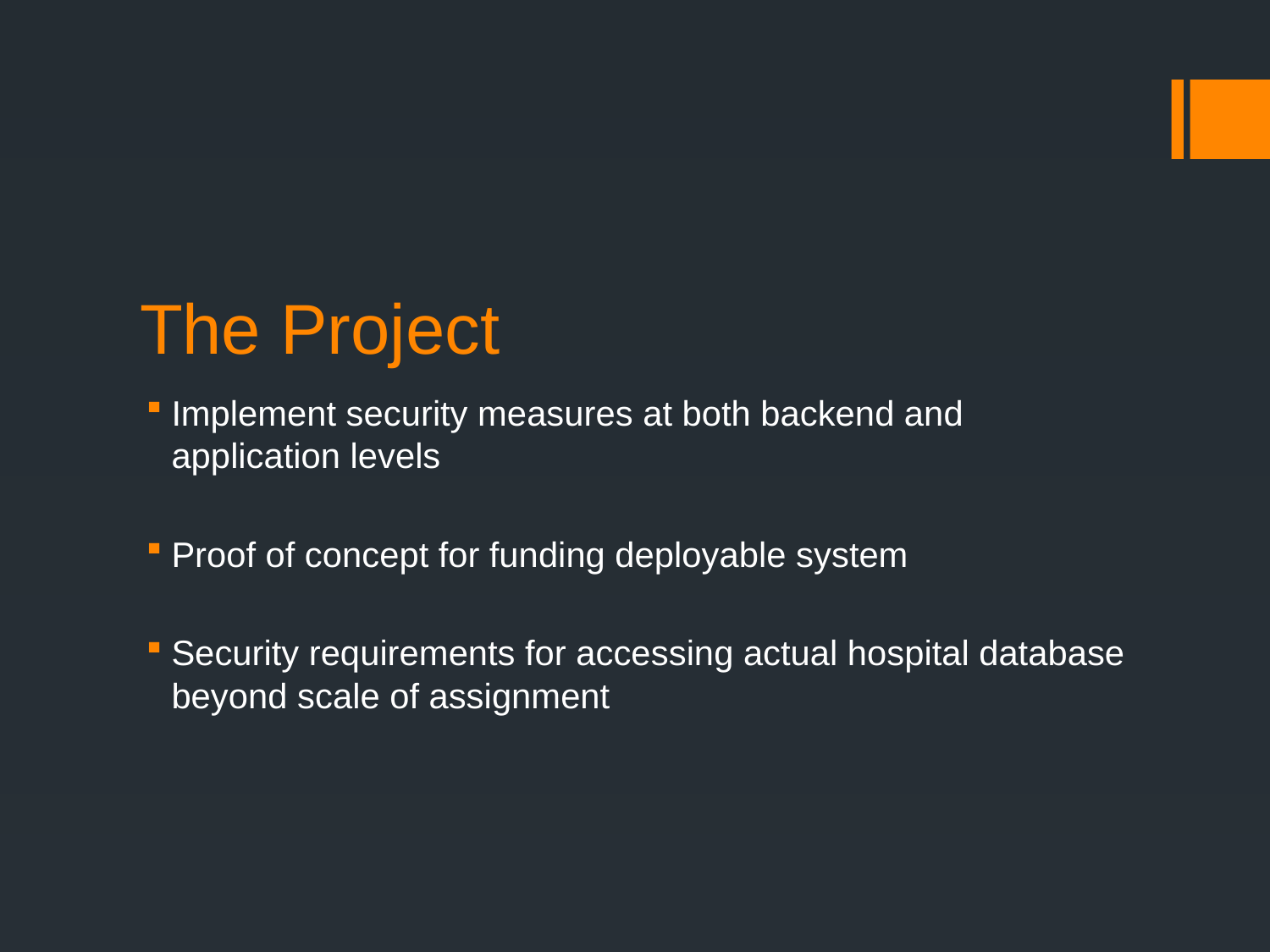

# The Project
Implement security measures at both backend and application levels

Proof of concept for funding deployable system

Security requirements for accessing actual hospital database beyond scale of assignment